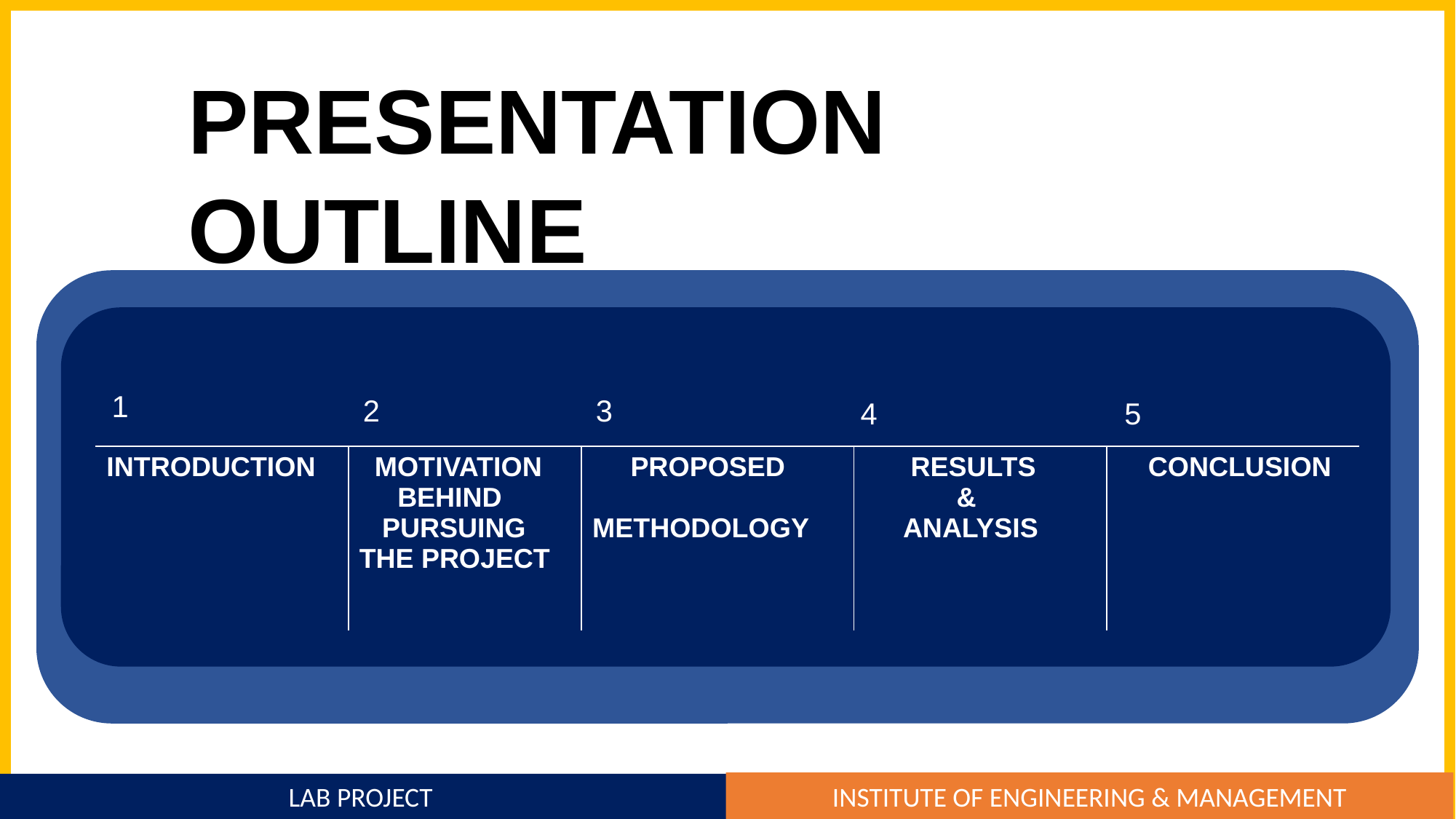

PRESENTATION OUTLINE

1
2
3
4
5
| INTRODUCTION | MOTIVATION BEHIND PURSUING THE PROJECT | PROPOSED METHODOLOGY | RESULTS & ANALYSIS | CONCLUSION |
| --- | --- | --- | --- | --- |
INSTITUTE OF ENGINEERING & MANAGEMENT
LAB PROJECT